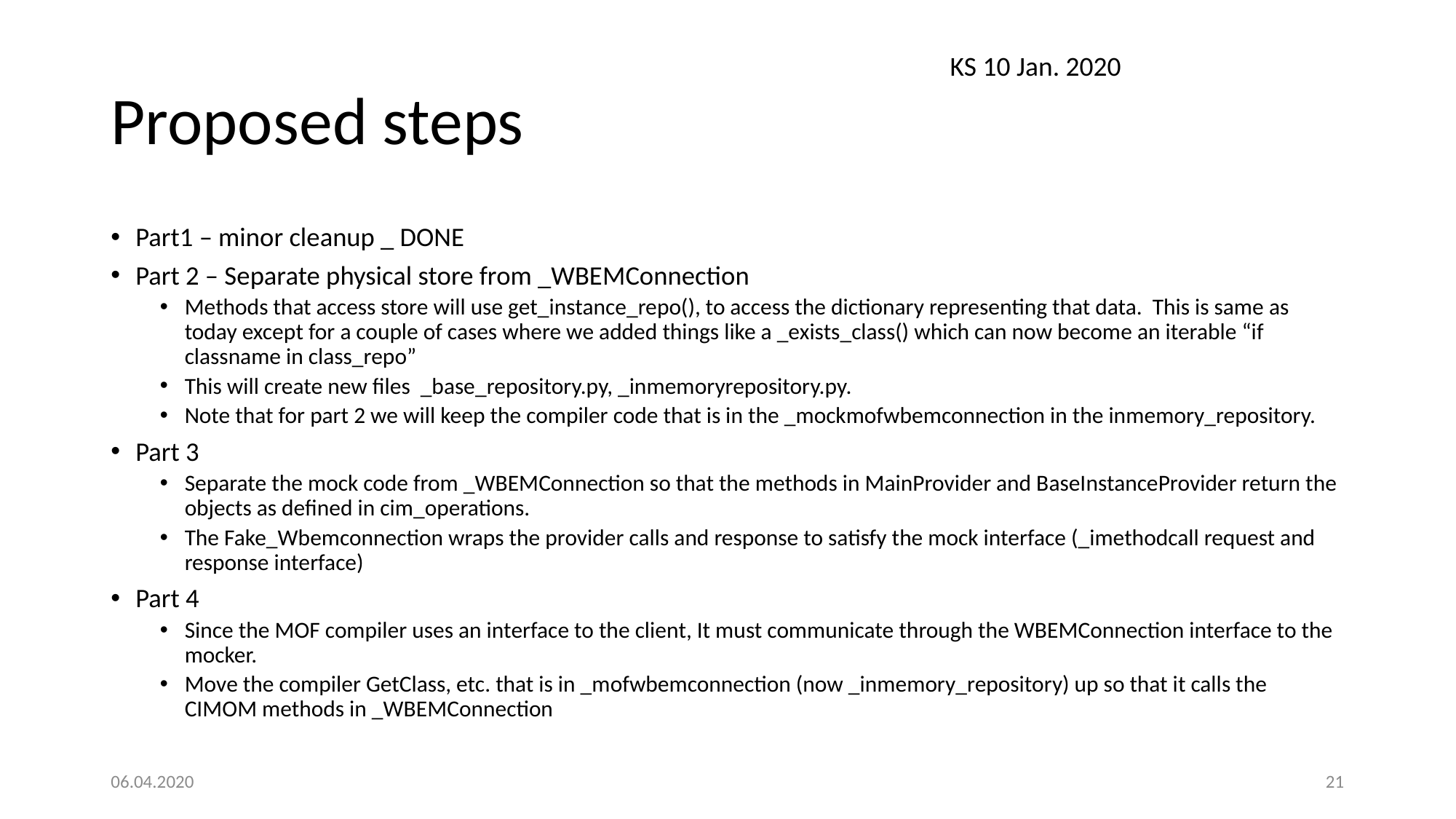

# Proposed steps
KS 10 Jan. 2020
Part1 – minor cleanup _ DONE
Part 2 – Separate physical store from _WBEMConnection
Methods that access store will use get_instance_repo(), to access the dictionary representing that data.  This is same as today except for a couple of cases where we added things like a _exists_class() which can now become an iterable “if classname in class_repo”
This will create new files  _base_repository.py, _inmemoryrepository.py.
Note that for part 2 we will keep the compiler code that is in the _mockmofwbemconnection in the inmemory_repository.
Part 3
Separate the mock code from _WBEMConnection so that the methods in MainProvider and BaseInstanceProvider return the objects as defined in cim_operations.
The Fake_Wbemconnection wraps the provider calls and response to satisfy the mock interface (_imethodcall request and response interface)
Part 4
Since the MOF compiler uses an interface to the client, It must communicate through the WBEMConnection interface to the mocker.
Move the compiler GetClass, etc. that is in _mofwbemconnection (now _inmemory_repository) up so that it calls the CIMOM methods in _WBEMConnection
06.04.2020
21